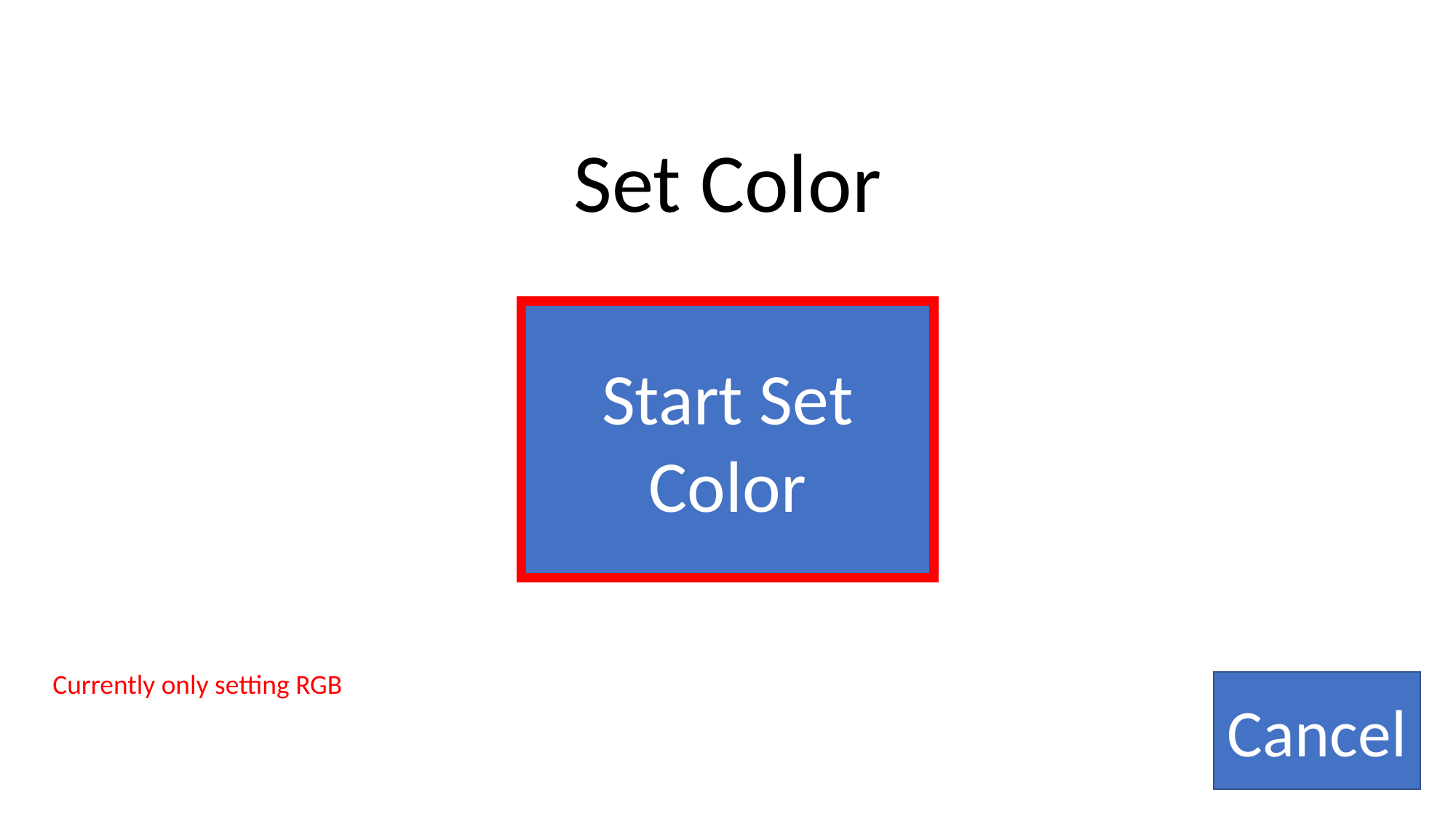

# Set Color
Start Set Color
Currently only setting RGB
Cancel